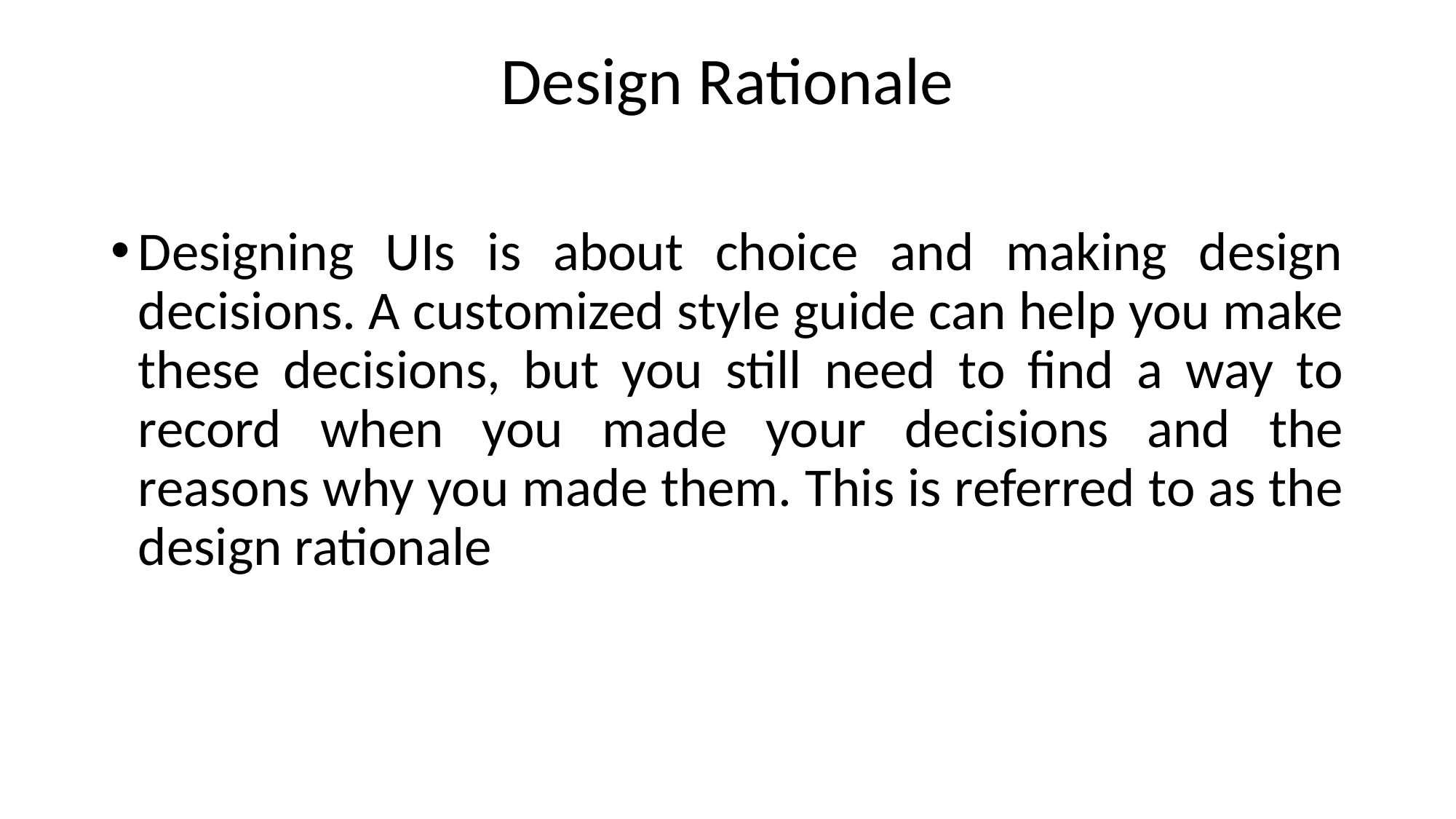

# Design Rationale
Designing UIs is about choice and making design decisions. A customized style guide can help you make these decisions, but you still need to find a way to record when you made your decisions and the reasons why you made them. This is referred to as the design rationale